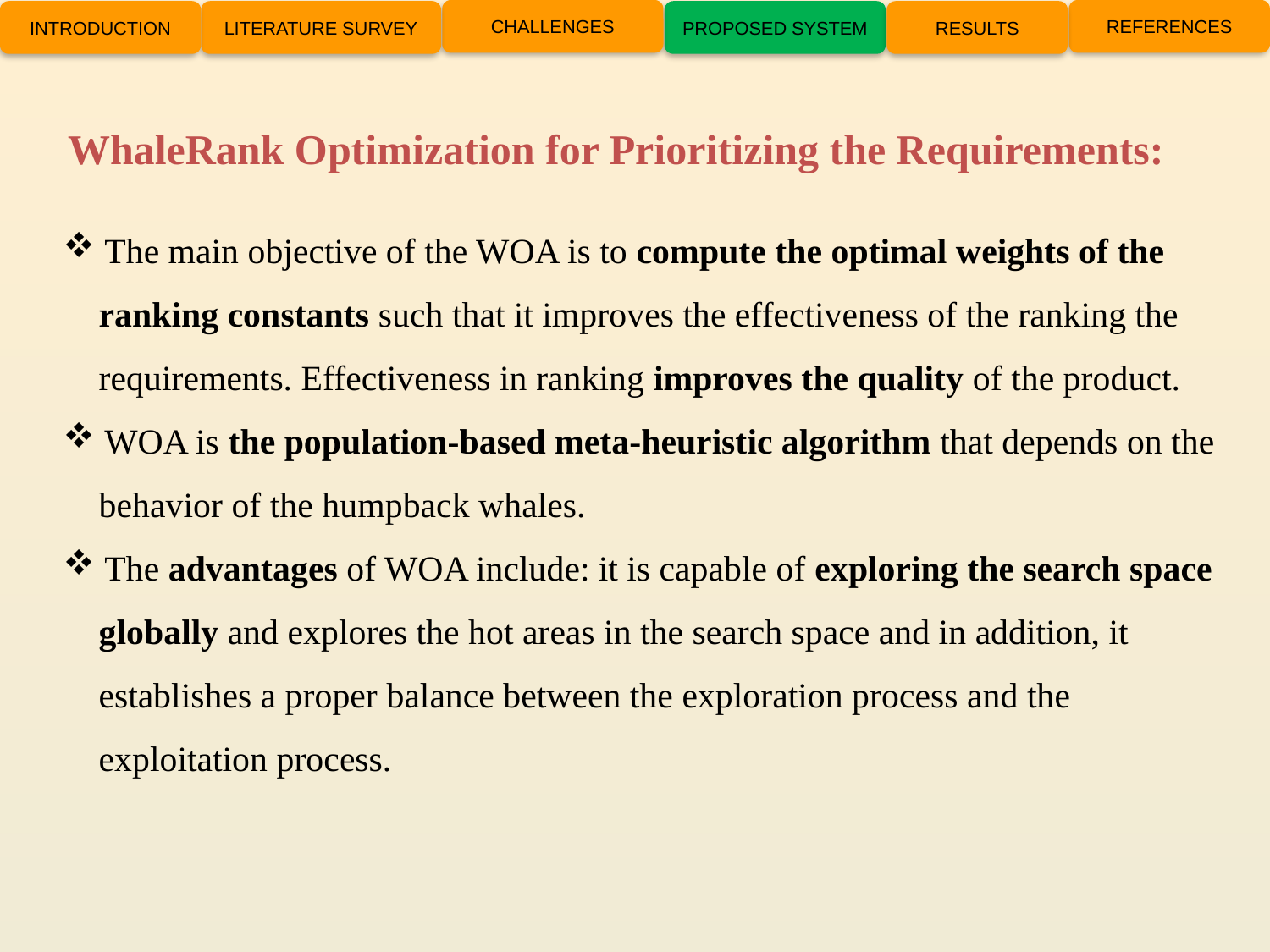

CHALLENGES
REFERENCES
INTRODUCTION

LITERATURE SURVEY

PROPOSED SYSTEM
RESULTS
WhaleRank Optimization for Prioritizing the Requirements:
 The main objective of the WOA is to compute the optimal weights of the
    ranking constants such that it improves the effectiveness of the ranking the
    requirements. Effectiveness in ranking improves the quality of the product.
 WOA is the population-based meta-heuristic algorithm that depends on the
    behavior of the humpback whales.
 The advantages of WOA include: it is capable of exploring the search space
    globally and explores the hot areas in the search space and in addition, it
    establishes a proper balance between the exploration process and the
    exploitation process.